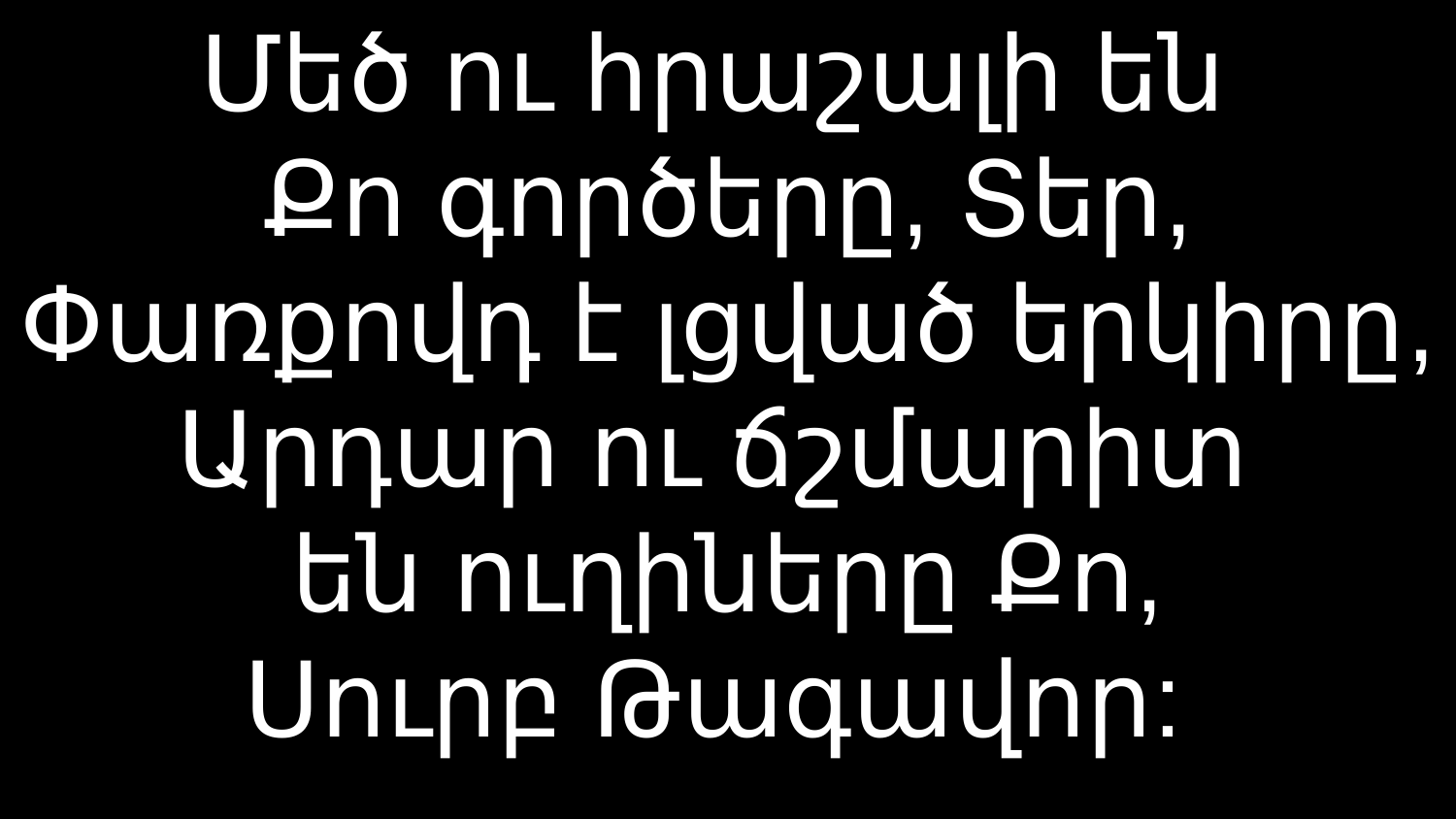

# Մեծ ու հրաշալի են Քո գործերը, Տեր, Փառքովդ է լցված երկիրը, Արդար ու ճշմարիտ են ուղիները Քո, Սուրբ Թագավոր: